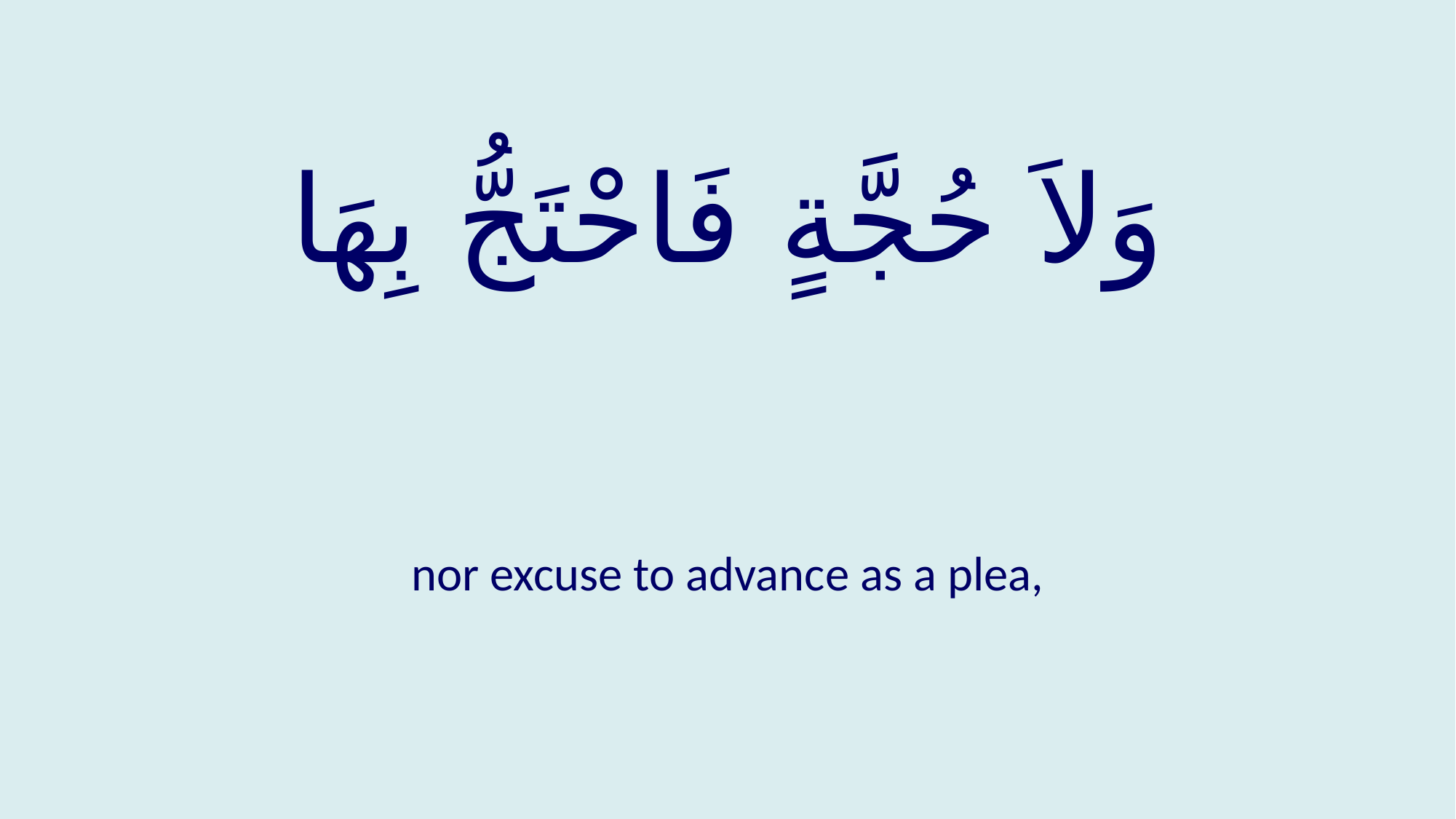

# وَلاَ حُجَّةٍ فَاحْتَجُّ بِهَا
nor excuse to advance as a plea,